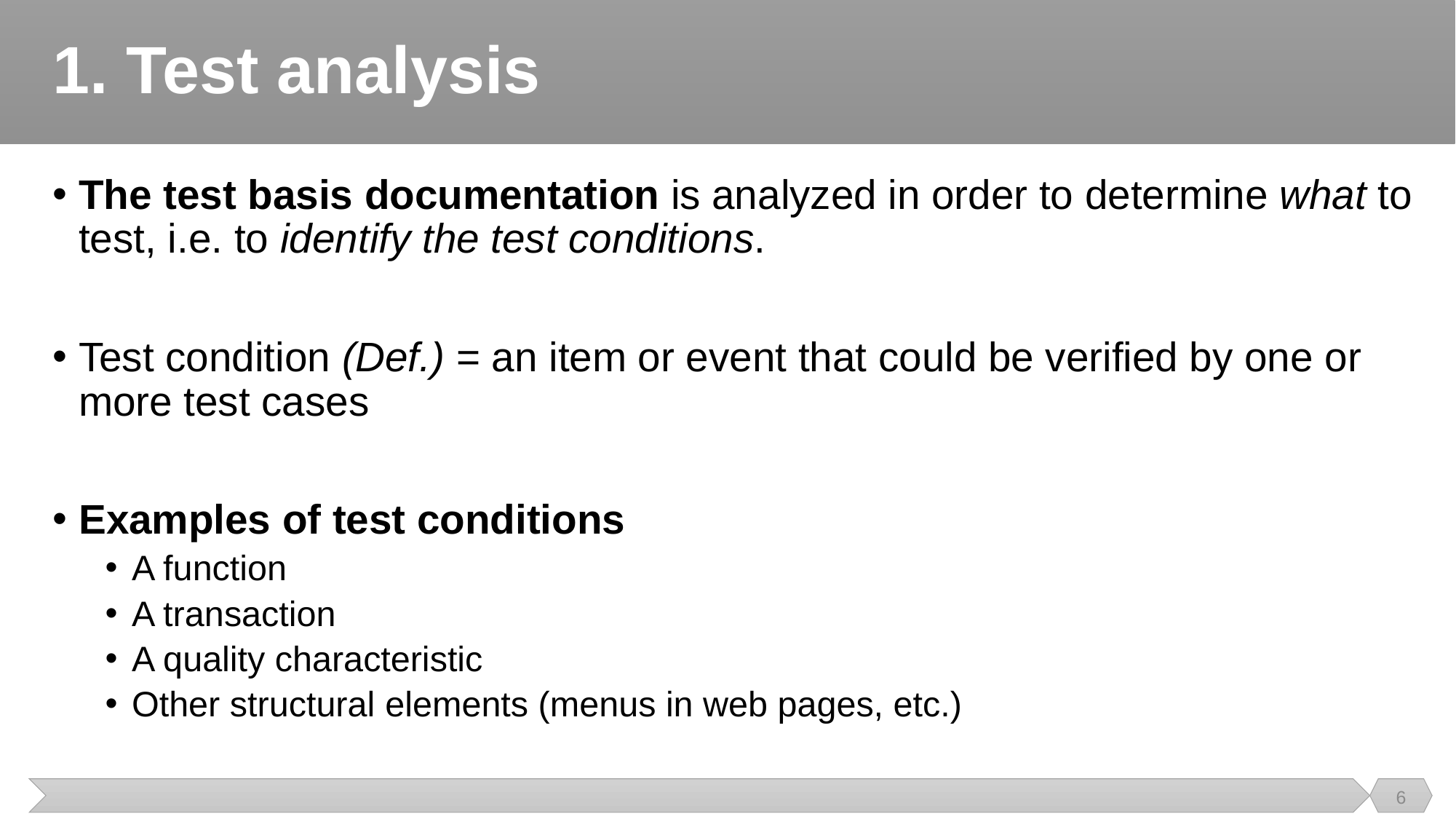

# 1. Test analysis
The test basis documentation is analyzed in order to determine what to test, i.e. to identify the test conditions.

Test condition (Def.) = an item or event that could be verified by one or more test cases

Examples of test conditions
A function
A transaction
A quality characteristic
Other structural elements (menus in web pages, etc.)

6